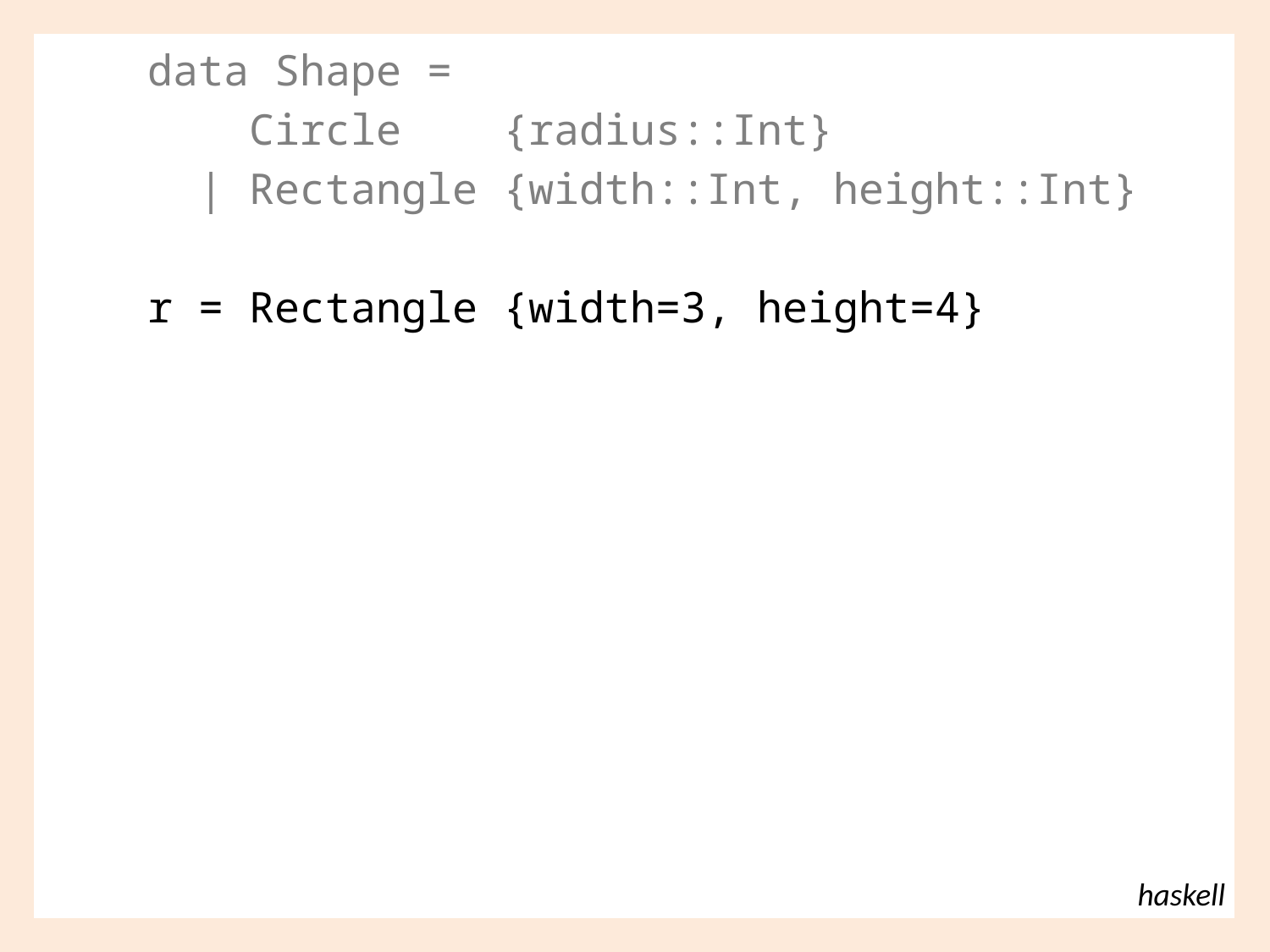

data Shape =
    Circle    {radius::Int}
  | Rectangle {width::Int, height::Int}

r = Rectangle {width=3, height=4}

haskell